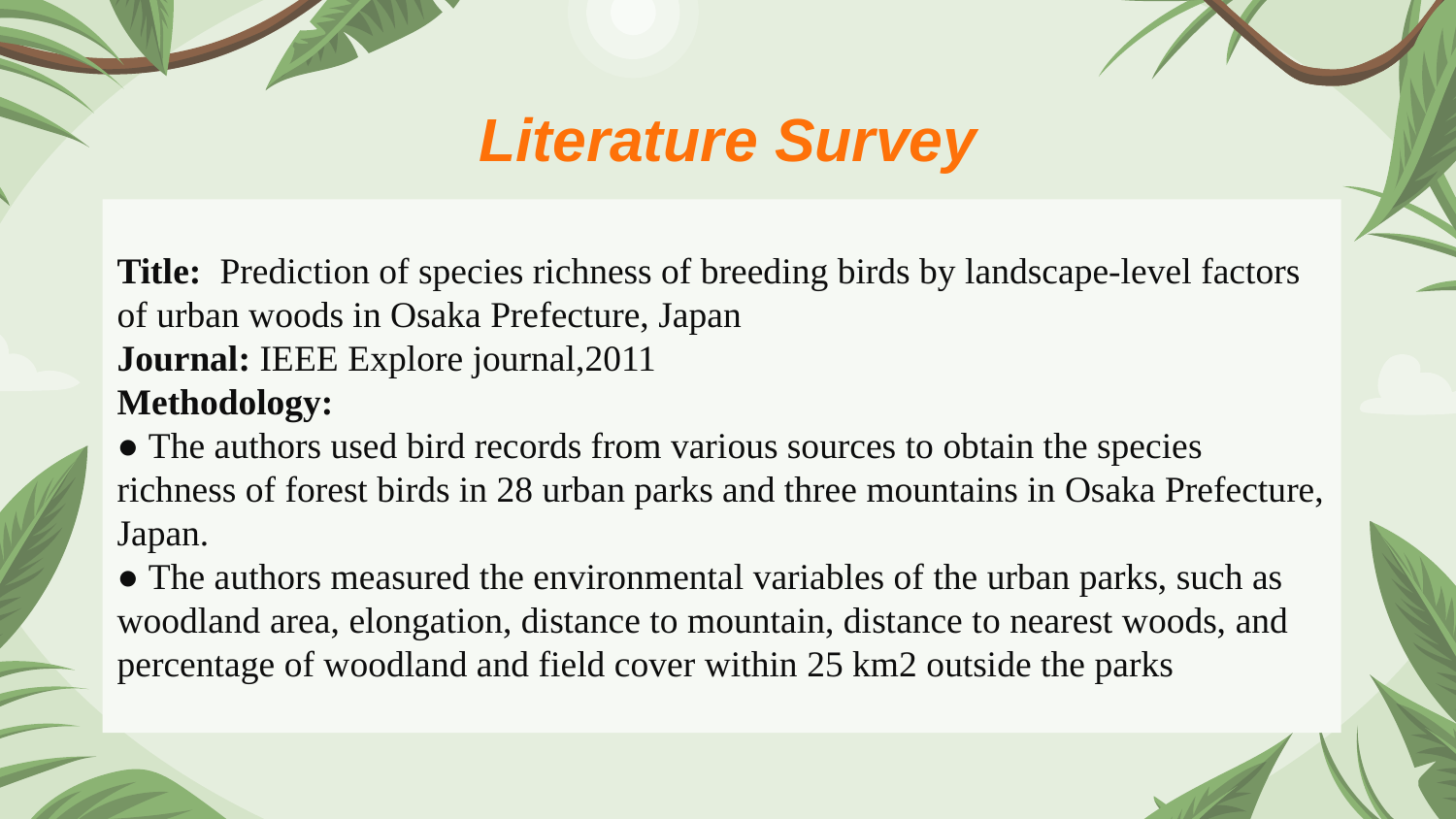

# Literature Survey

Title:  Prediction of species richness of breeding birds by landscape-level factors of urban woods in Osaka Prefecture, Japan
Journal: IEEE Explore journal,2011
Methodology:
● The authors used bird records from various sources to obtain the species richness of forest birds in 28 urban parks and three mountains in Osaka Prefecture, Japan.
● The authors measured the environmental variables of the urban parks, such as woodland area, elongation, distance to mountain, distance to nearest woods, and percentage of woodland and field cover within 25 km2 outside the parks